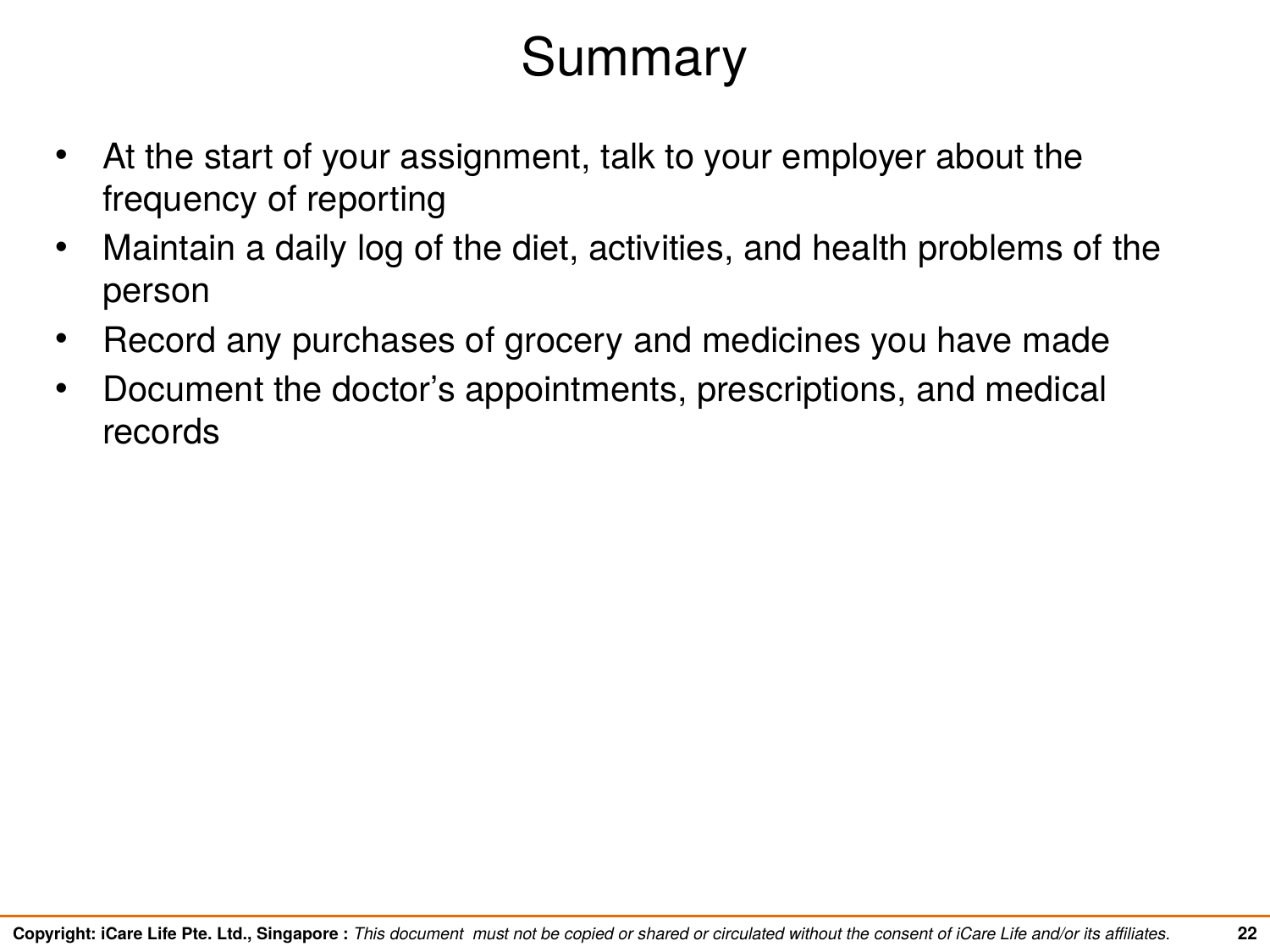

# Summary
At the start of your assignment, talk to your employer about the frequency of reporting
Maintain a daily log of the diet, activities, and health problems of the person
Record any purchases of grocery and medicines you have made
Document the doctor’s appointments, prescriptions, and medical records
22
Copyright: iCare Life Pte. Ltd., Singapore : This document  must not be copied or shared or circulated without the consent of iCare Life and/or its affiliates.